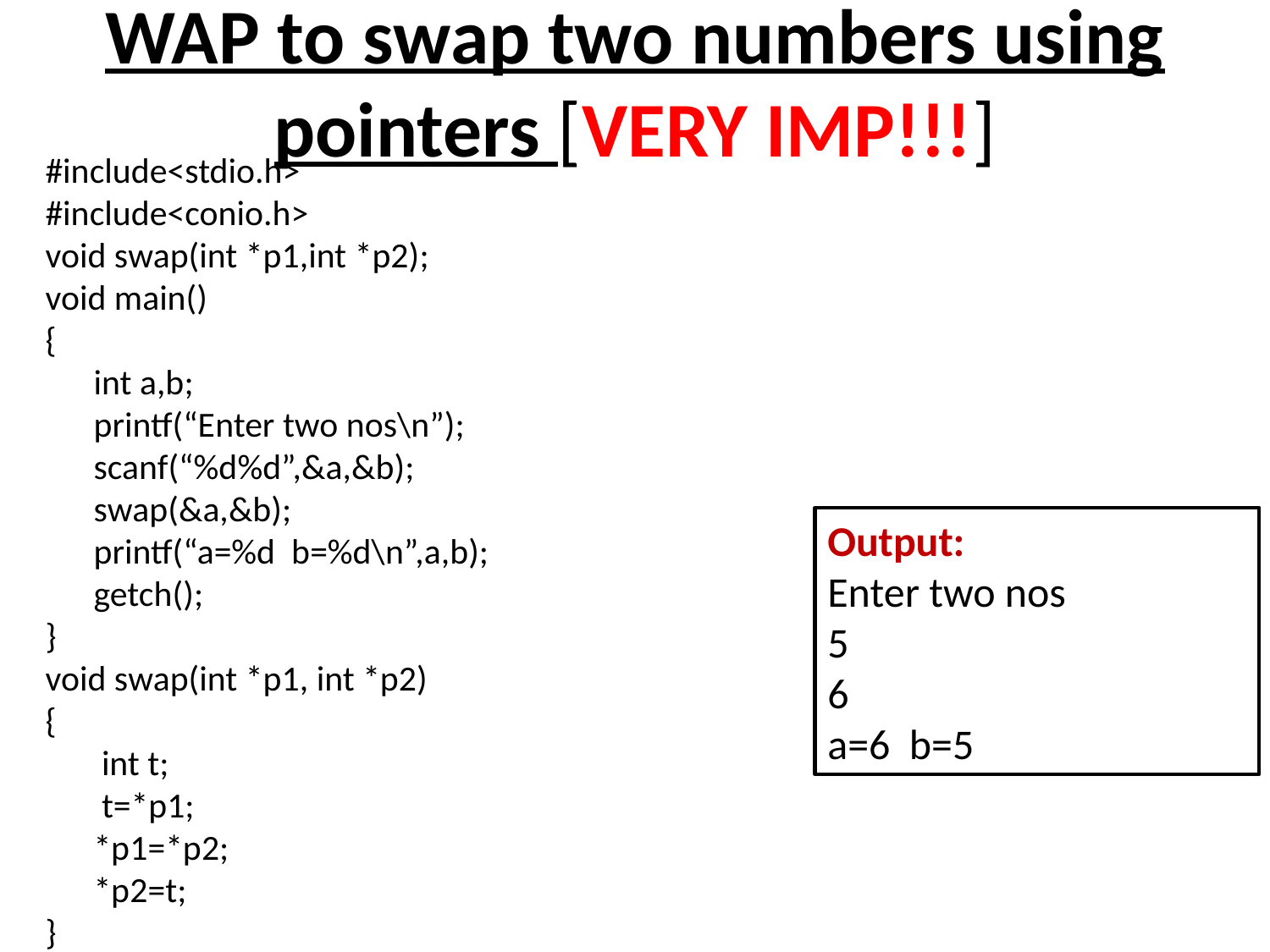

WAP to swap two numbers using pointers [VERY IMP!!!]
#include<stdio.h>
#include<conio.h>
void swap(int *p1,int *p2);
void main()
{
      int a,b;
      printf(“Enter two nos\n”);
      scanf(“%d%d”,&a,&b);
      swap(&a,&b);
      printf(“a=%d  b=%d\n”,a,b);
      getch();
}
void swap(int *p1, int *p2)
{
       int t;
       t=*p1;
      *p1=*p2;
      *p2=t;
}
Output:
Enter two nos
5
6
a=6  b=5